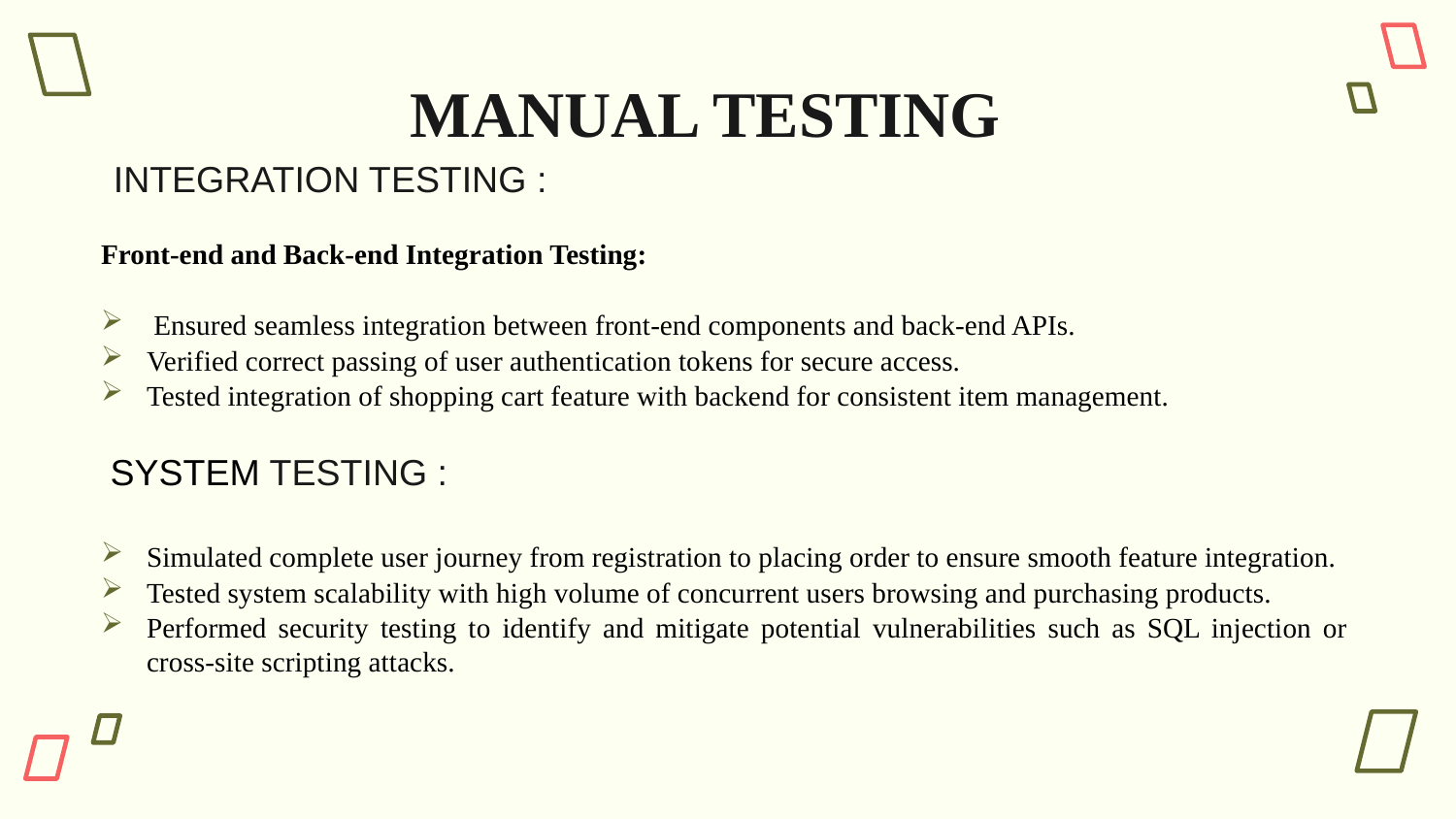

# MANUAL TESTING
INTEGRATION TESTING :

Front-end and Back-end Integration Testing:

 Ensured seamless integration between front-end components and back-end APIs.
Verified correct passing of user authentication tokens for secure access.
Tested integration of shopping cart feature with backend for consistent item management.

 SYSTEM TESTING :

Simulated complete user journey from registration to placing order to ensure smooth feature integration.
Tested system scalability with high volume of concurrent users browsing and purchasing products.
Performed security testing to identify and mitigate potential vulnerabilities such as SQL injection or cross-site scripting attacks.